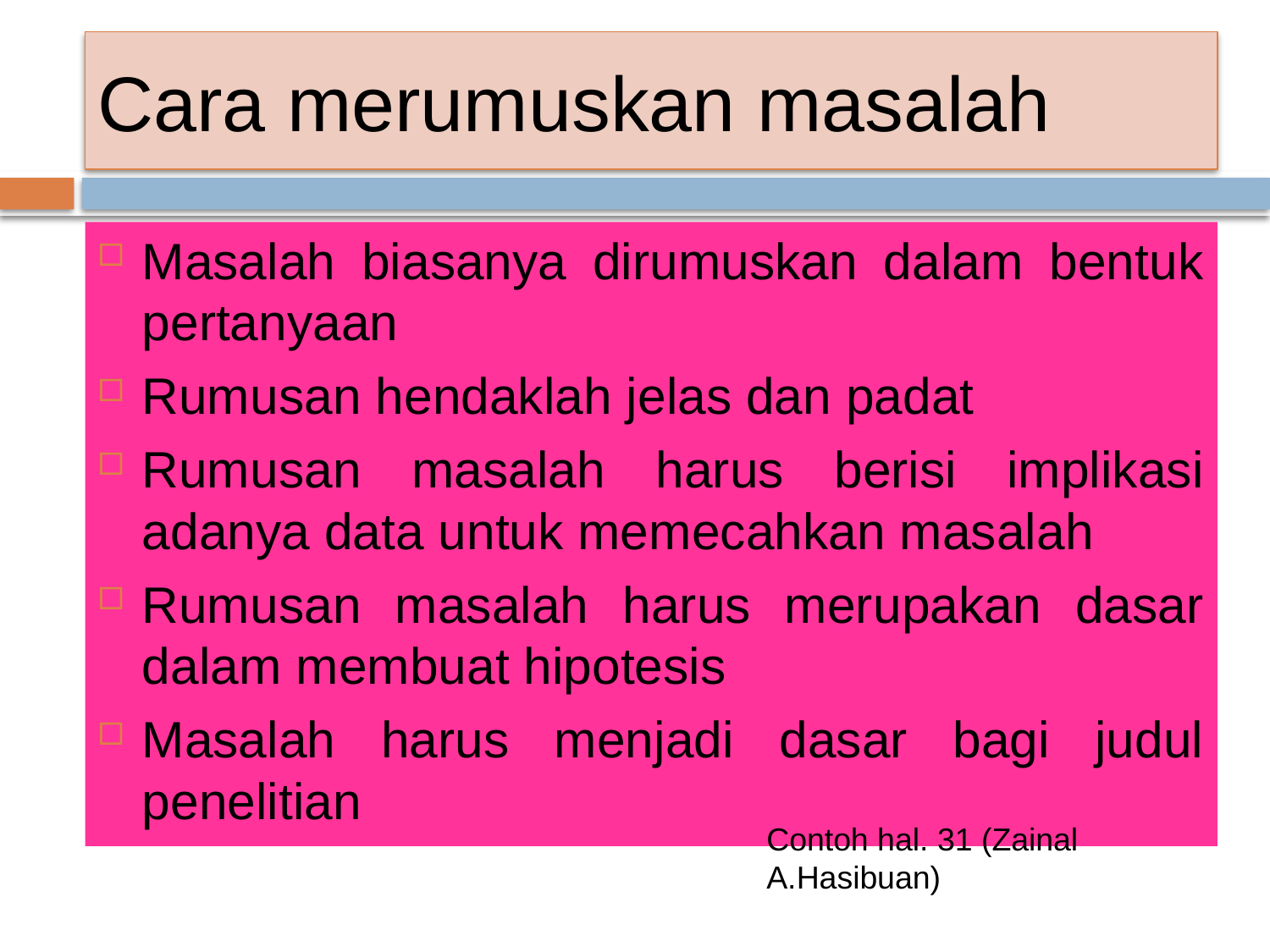

# Cara merumuskan masalah
Masalah biasanya dirumuskan dalam bentuk pertanyaan
Rumusan hendaklah jelas dan padat
Rumusan masalah harus berisi implikasi adanya data untuk memecahkan masalah
Rumusan masalah harus merupakan dasar dalam membuat hipotesis
Masalah harus menjadi dasar bagi judul penelitian
Contoh hal. 31 (Zainal A.Hasibuan)